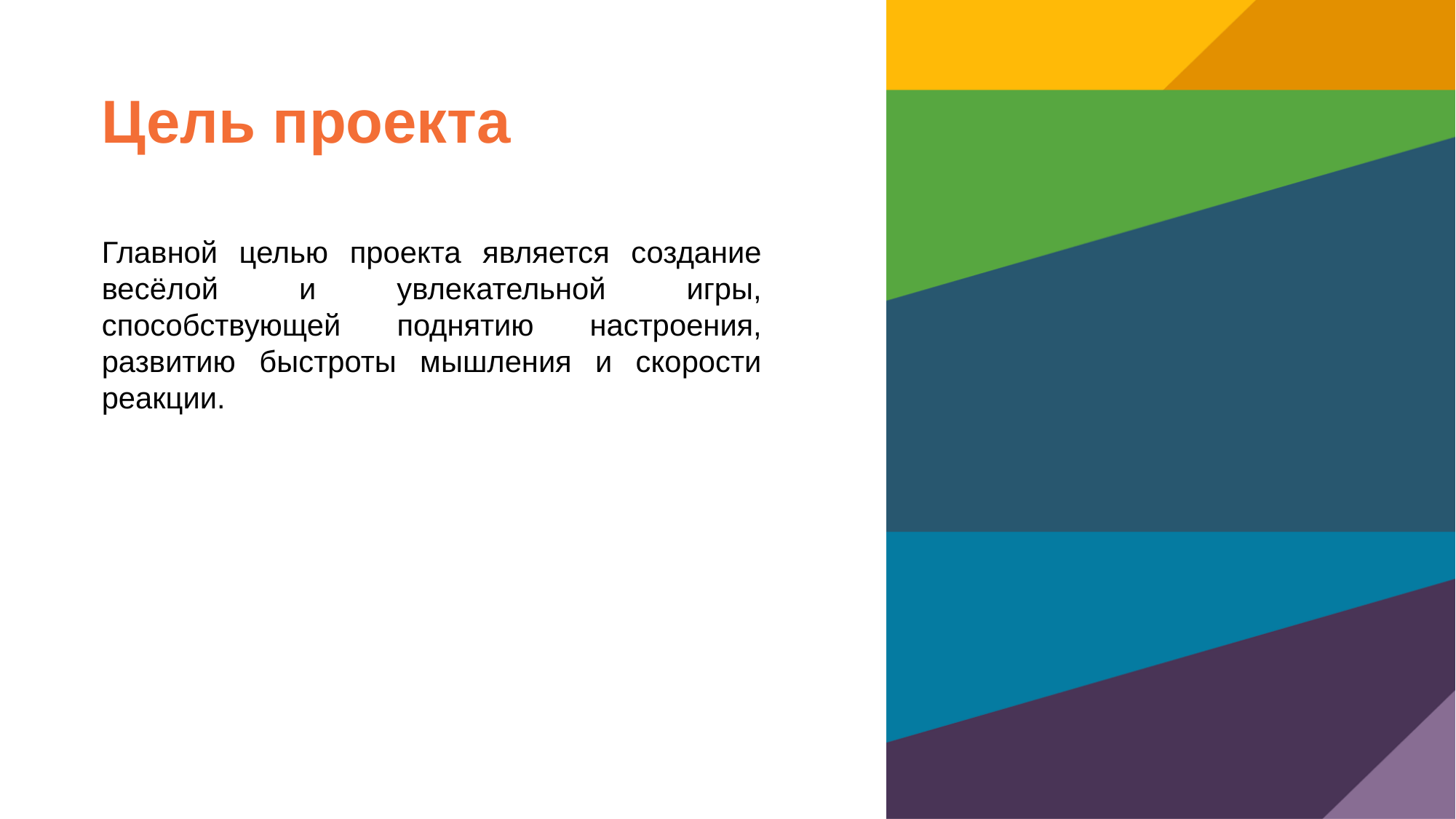

# Цель проекта
Главной целью проекта является создание весёлой и увлекательной игры, способствующей поднятию настроения, развитию быстроты мышления и скорости реакции.